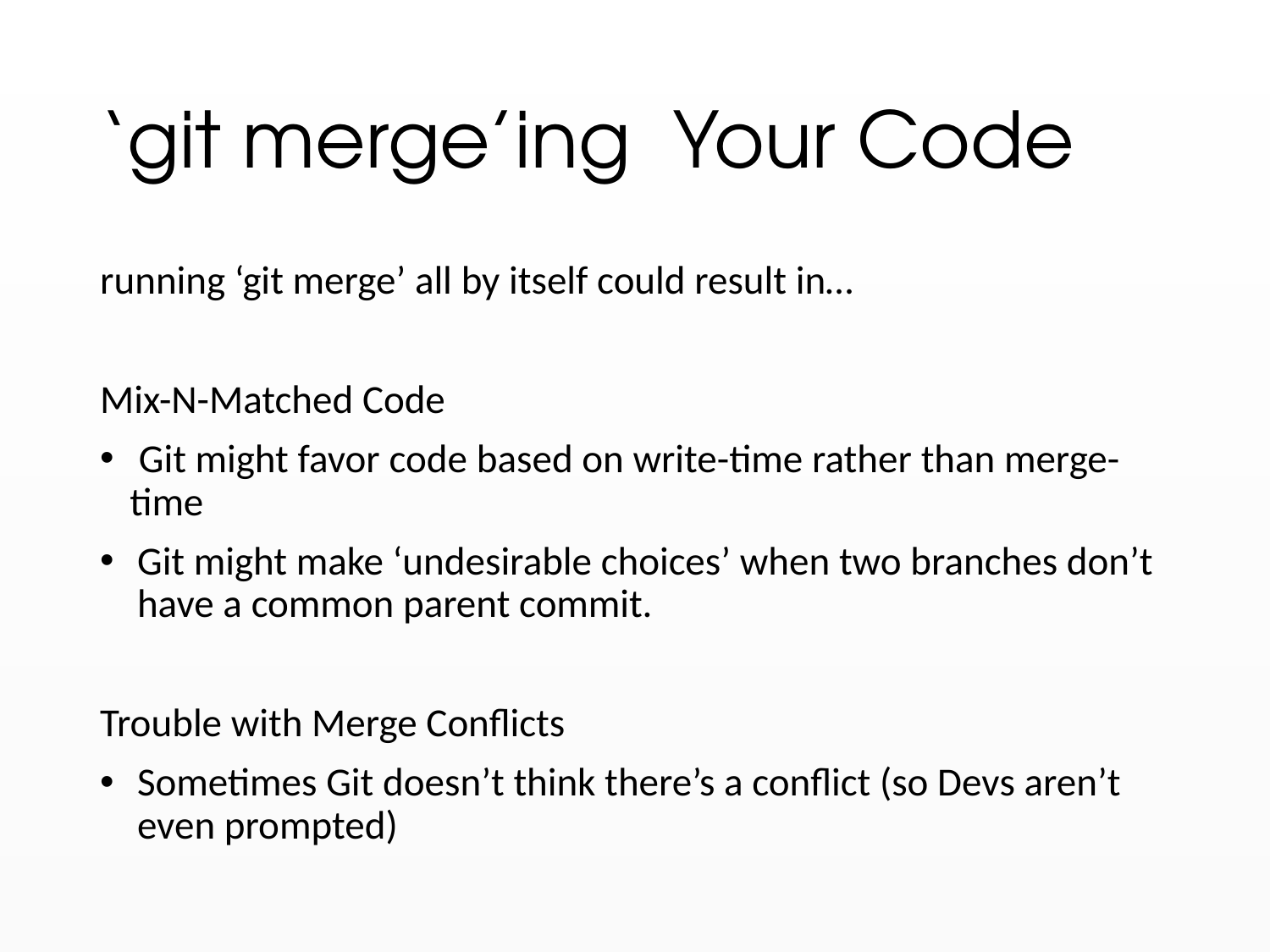

# ‘git merge’ing  Your Code
running ‘git merge’ all by itself could result in…

Mix-N-Matched Code
 Git might favor code based on write-time rather than merge-time
Git might make ‘undesirable choices’ when two branches don’t have a common parent commit.

Trouble with Merge Conflicts
Sometimes Git doesn’t think there’s a conflict (so Devs aren’t even prompted)